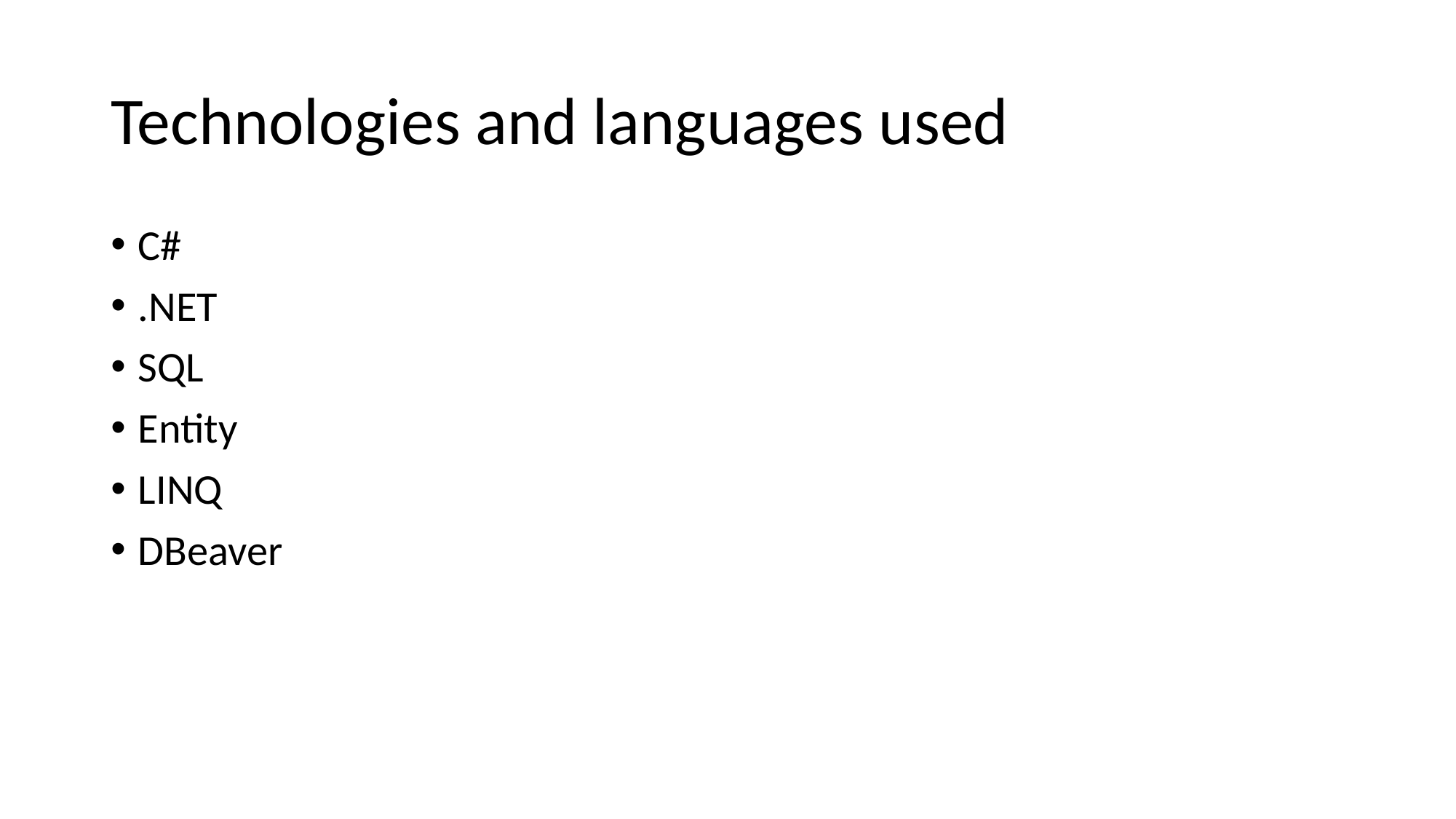

# Technologies and languages used
C#
.NET
SQL
Entity
LINQ
DBeaver